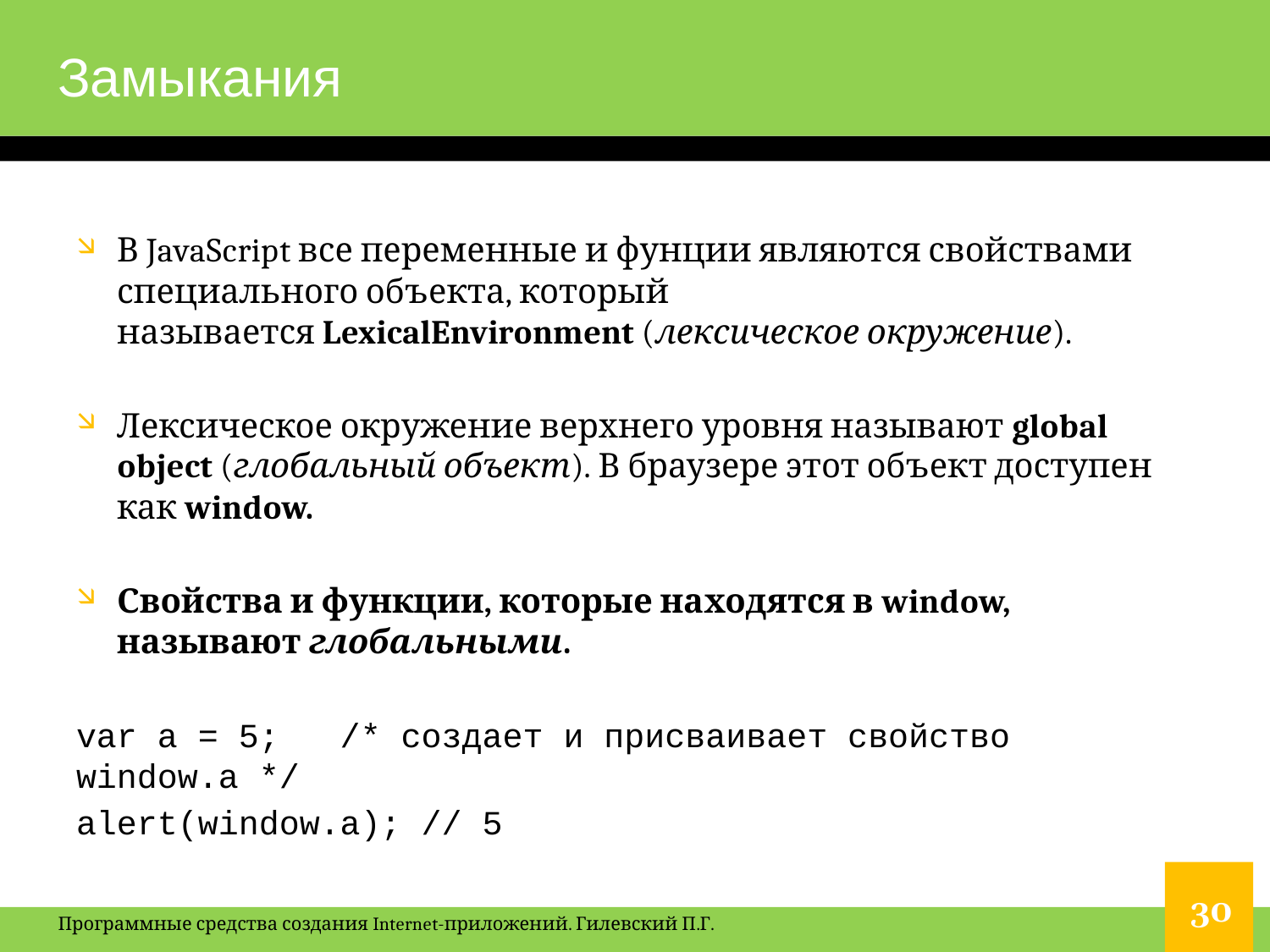

# Замыкания
В JavaScript все переменные и фунции являются свойствами специального объекта, который называется LexicalEnvironment (лексическое окружение).

Лексическое окружение верхнего уровня называют global object (глобальный объект). В браузере этот объект доступен как window.

Свойства и функции, которые находятся в window, называют глобальными.

var a = 5;   /* создает и присваивает свойство window.a */
alert(window.a); // 5
30